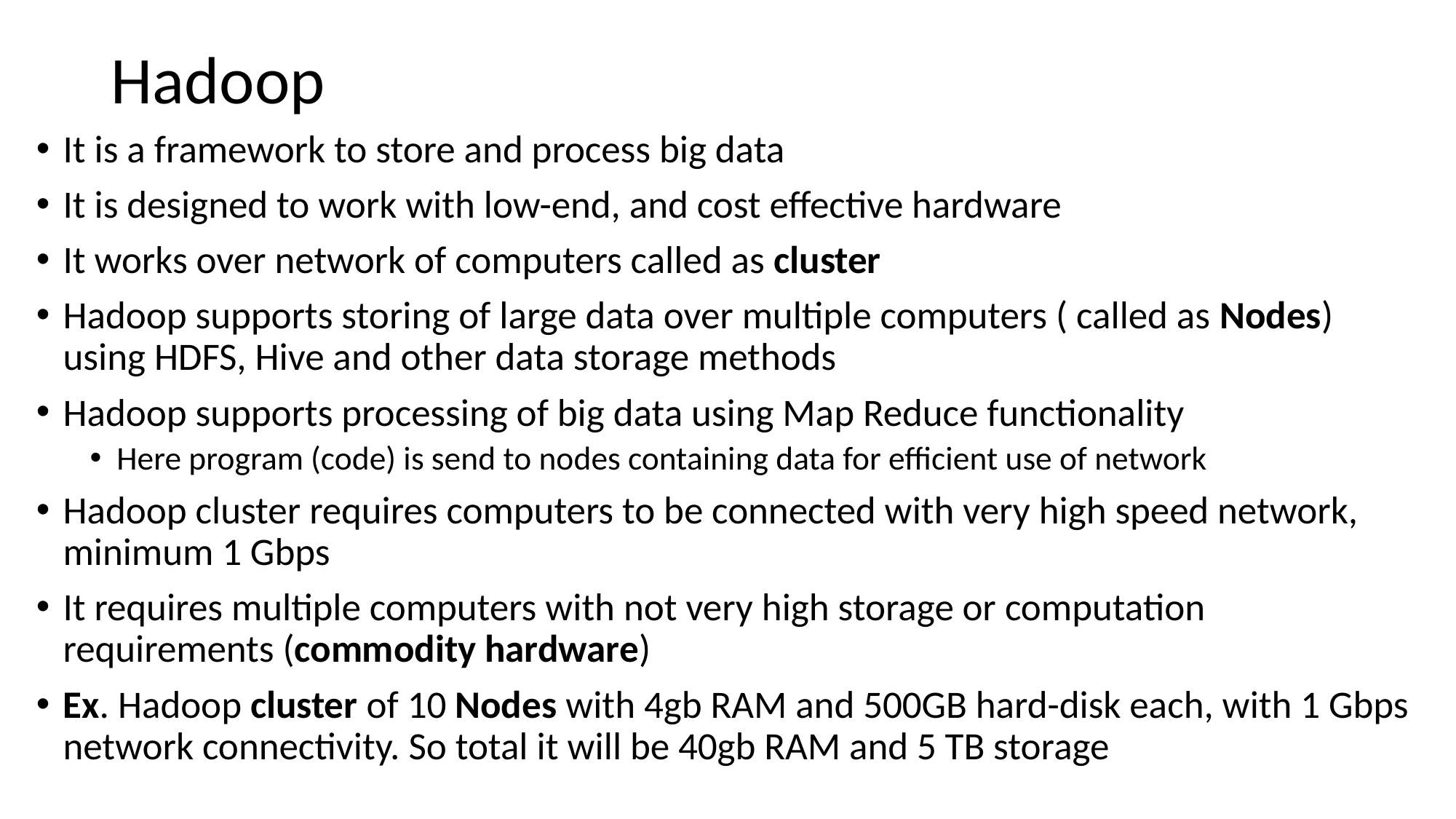

# Hadoop
It is a framework to store and process big data
It is designed to work with low-end, and cost effective hardware
It works over network of computers called as cluster
Hadoop supports storing of large data over multiple computers ( called as Nodes) using HDFS, Hive and other data storage methods
Hadoop supports processing of big data using Map Reduce functionality
Here program (code) is send to nodes containing data for efficient use of network
Hadoop cluster requires computers to be connected with very high speed network, minimum 1 Gbps
It requires multiple computers with not very high storage or computation requirements (commodity hardware)
Ex. Hadoop cluster of 10 Nodes with 4gb RAM and 500GB hard-disk each, with 1 Gbps network connectivity. So total it will be 40gb RAM and 5 TB storage